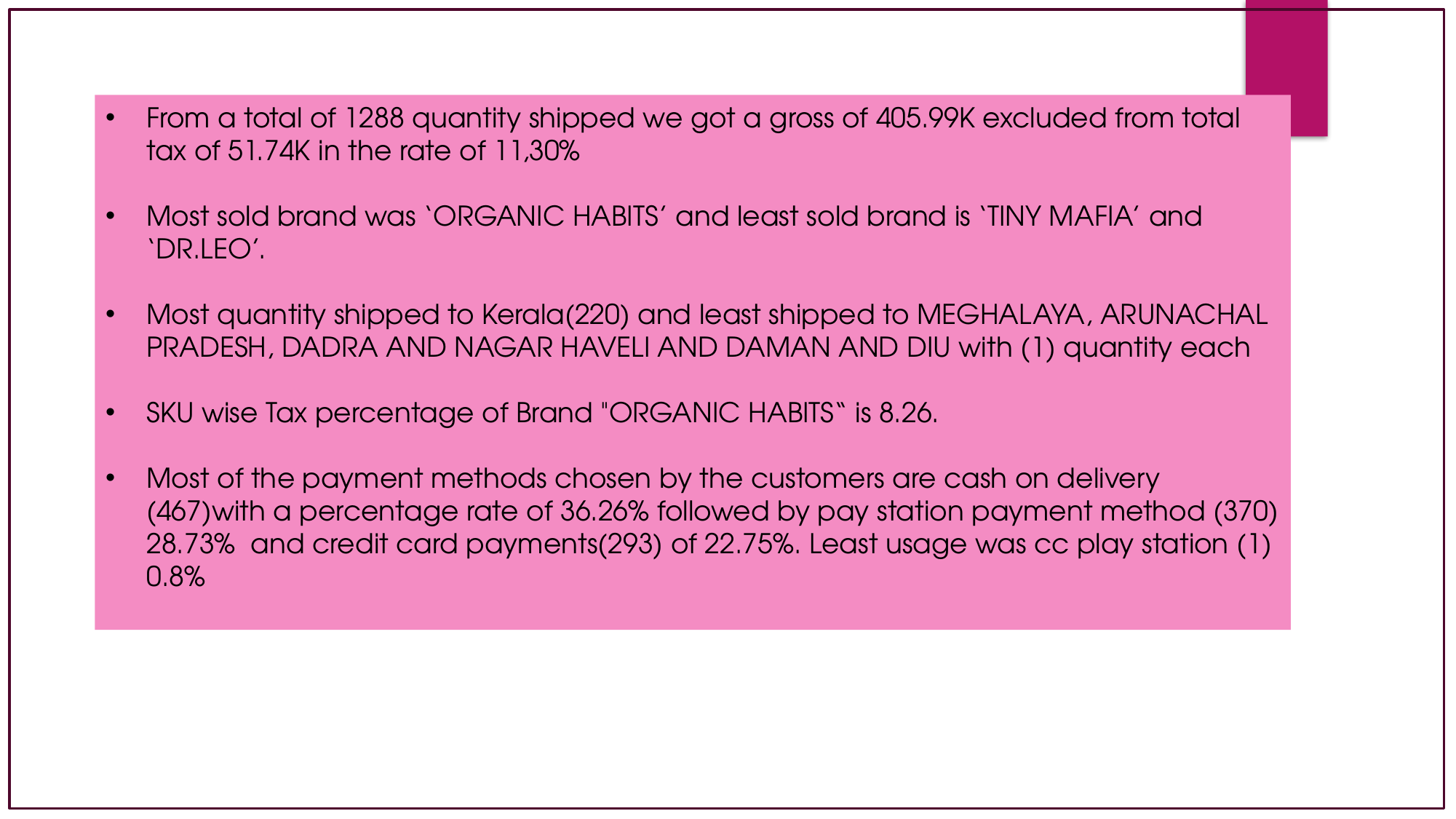

From a total of 1288 quantity shipped we got a gross of 405.99K excluded from total tax of 51.74K in the rate of 11,30%

Most sold brand was ‘ORGANIC HABITS’ and least sold brand is ‘TINY MAFIA’ and ‘DR.LEO’.

Most quantity shipped to Kerala(220) and least shipped to MEGHALAYA, ARUNACHAL PRADESH, DADRA AND NAGAR HAVELI AND DAMAN AND DIU with (1) quantity each

SKU wise Tax percentage of Brand "ORGANIC HABITS“ is 8.26.

Most of the payment methods chosen by the customers are cash on delivery (467)with a percentage rate of 36.26% followed by pay station payment method (370) 28.73%  and credit card payments(293) of 22.75%. Least usage was cc play station (1) 0.8%